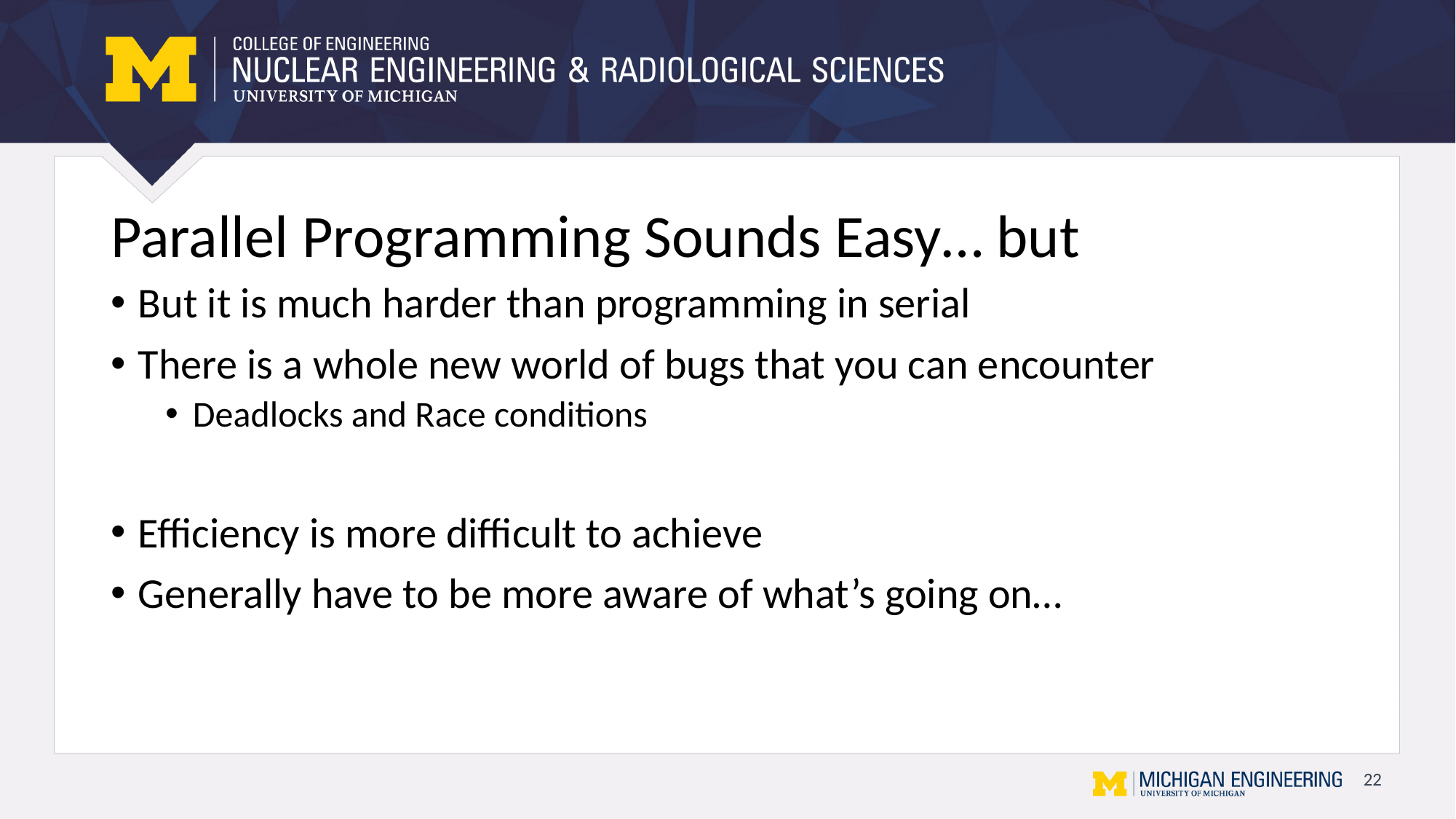

# Parallel Programming Sounds Easy… but
But it is much harder than programming in serial
There is a whole new world of bugs that you can encounter
Deadlocks and Race conditions

Efficiency is more difficult to achieve
Generally have to be more aware of what’s going on…